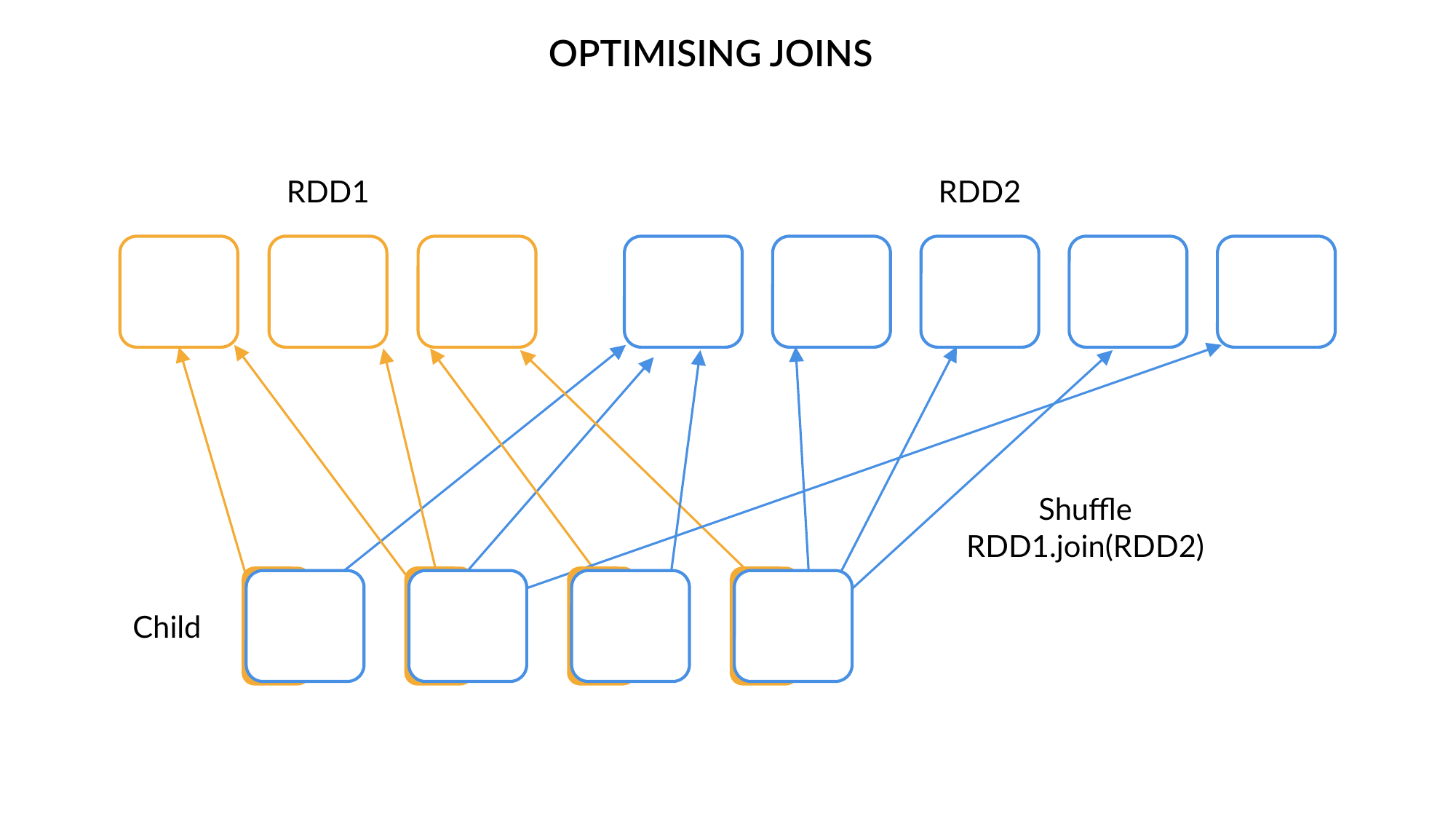

OPTIMISING JOINS
RDD1
RDD2

Shuffle
RDD1.join(RDD2)

Child